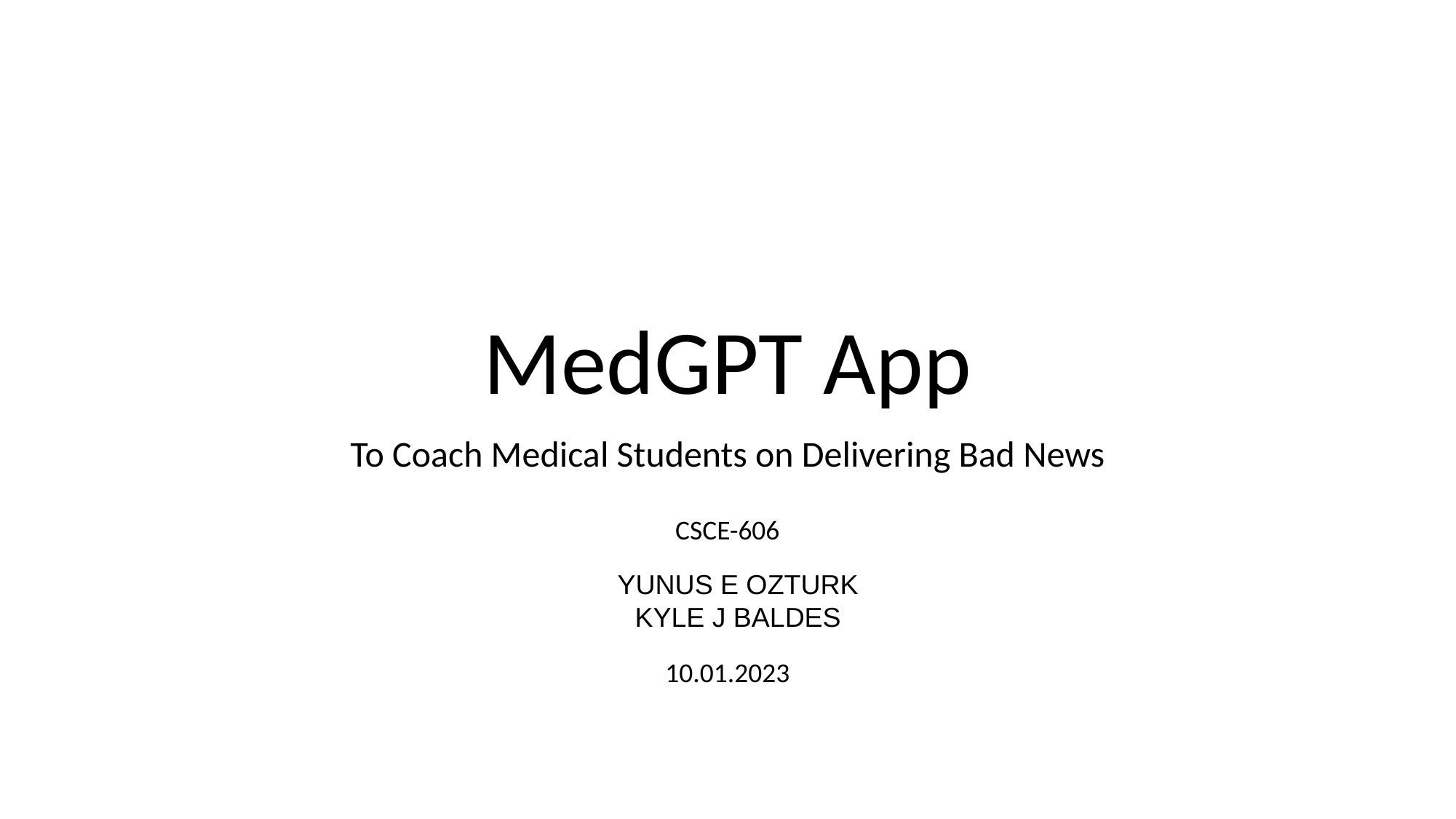

# MedGPT App
To Coach Medical Students on Delivering Bad News
CSCE-606
YUNUS E OZTURK
KYLE J BALDES
10.01.2023